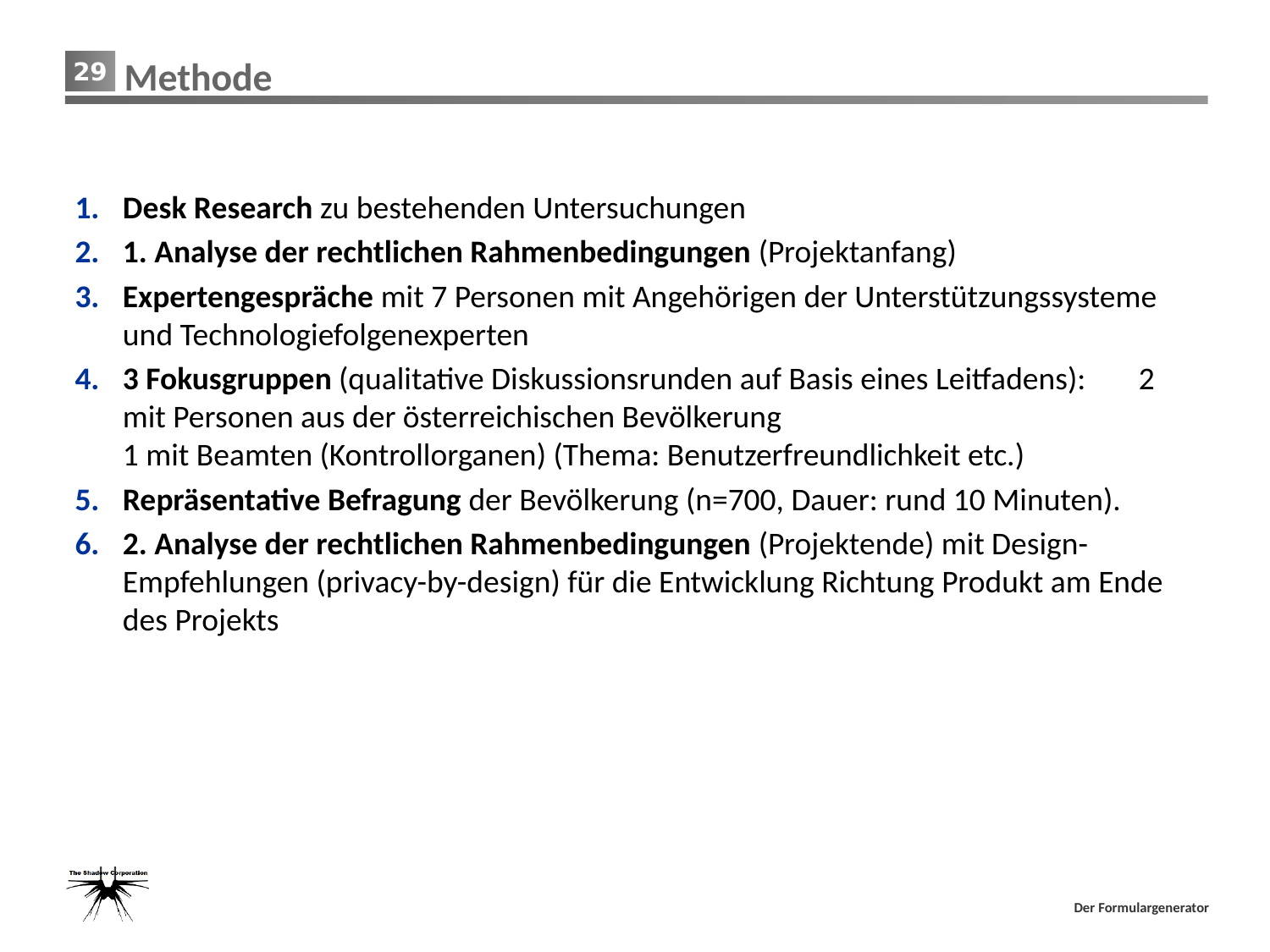

# Methode

Desk Research zu bestehenden Untersuchungen
1. Analyse der rechtlichen Rahmenbedingungen (Projektanfang)
Expertengespräche mit 7 Personen mit Angehörigen der Unterstützungssysteme  und Technologiefolgenexperten
3 Fokusgruppen (qualitative Diskussionsrunden auf Basis eines Leitfadens): 	2 mit Personen aus der österreichischen Bevölkerung
1 mit Beamten (Kontrollorganen) (Thema: Benutzerfreundlichkeit etc.)
Repräsentative Befragung der Bevölkerung (n=700, Dauer: rund 10 Minuten).
2. Analyse der rechtlichen Rahmenbedingungen (Projektende) mit Design-Empfehlungen (privacy-by-design) für die Entwicklung Richtung Produkt am Ende des Projekts